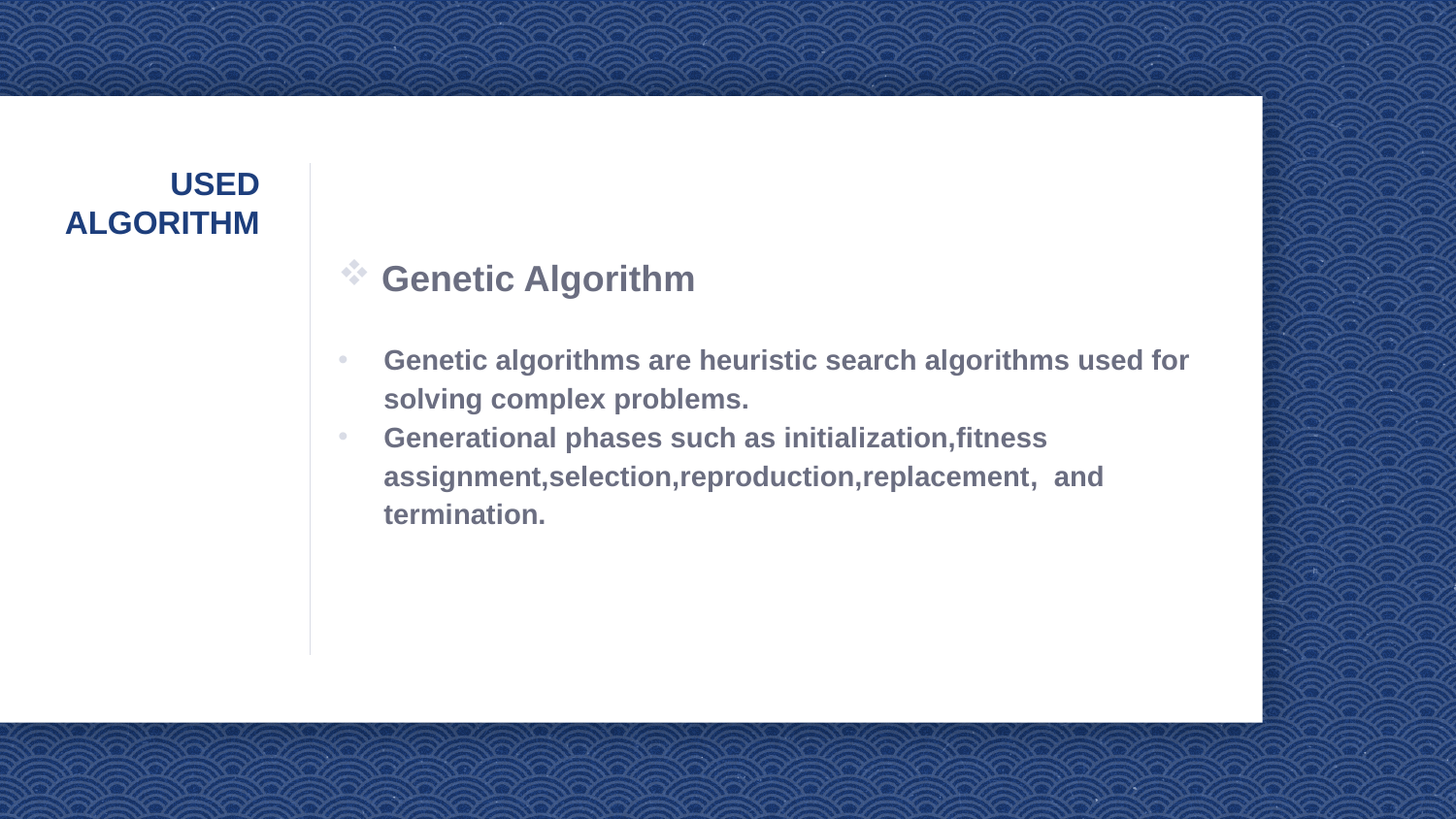

8
# USED ALGORITHM
 Genetic Algorithm

Genetic algorithms are heuristic search algorithms used for solving complex problems.
Generational phases such as initialization,fitness assignment,selection,reproduction,replacement,  and termination.